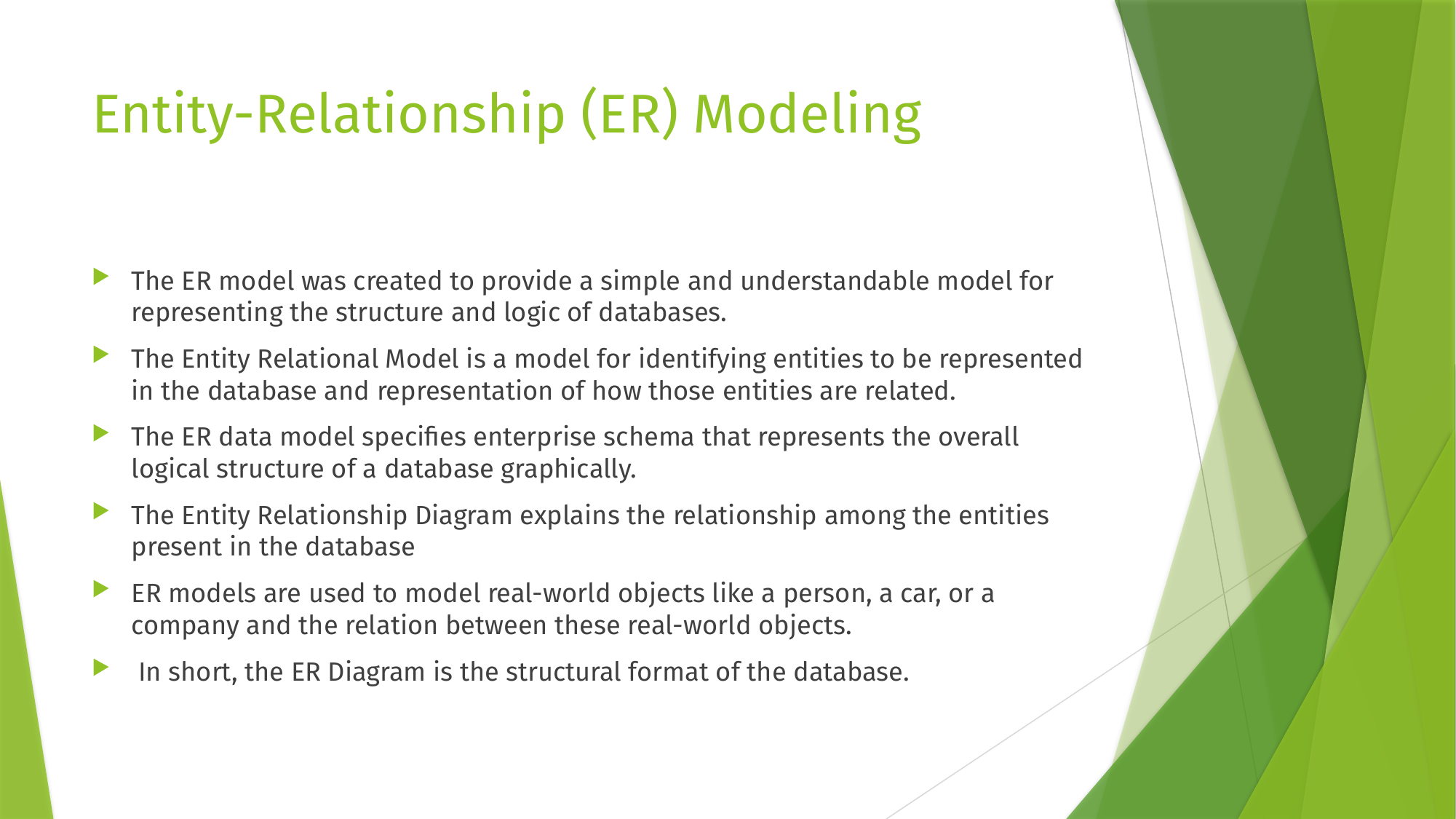

# Entity-Relationship (ER) Modeling
The ER model was created to provide a simple and understandable model for representing the structure and logic of databases.
The Entity Relational Model is a model for identifying entities to be represented in the database and representation of how those entities are related.
The ER data model specifies enterprise schema that represents the overall logical structure of a database graphically.
The Entity Relationship Diagram explains the relationship among the entities present in the database
ER models are used to model real-world objects like a person, a car, or a company and the relation between these real-world objects.
 In short, the ER Diagram is the structural format of the database.